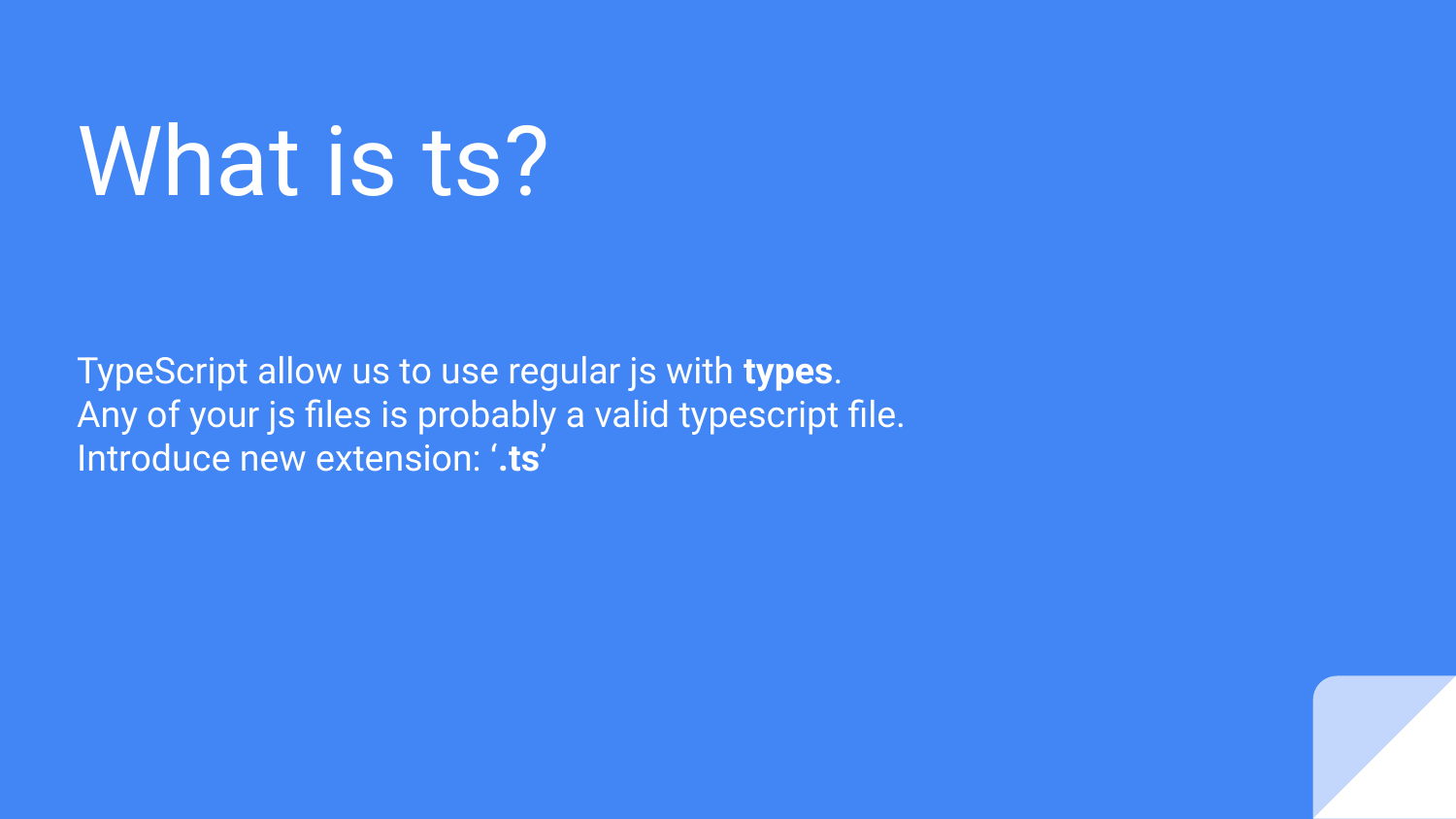

# What is ts?
TypeScript allow us to use regular js with types.
Any of your js files is probably a valid typescript file.
Introduce new extension: ‘.ts’